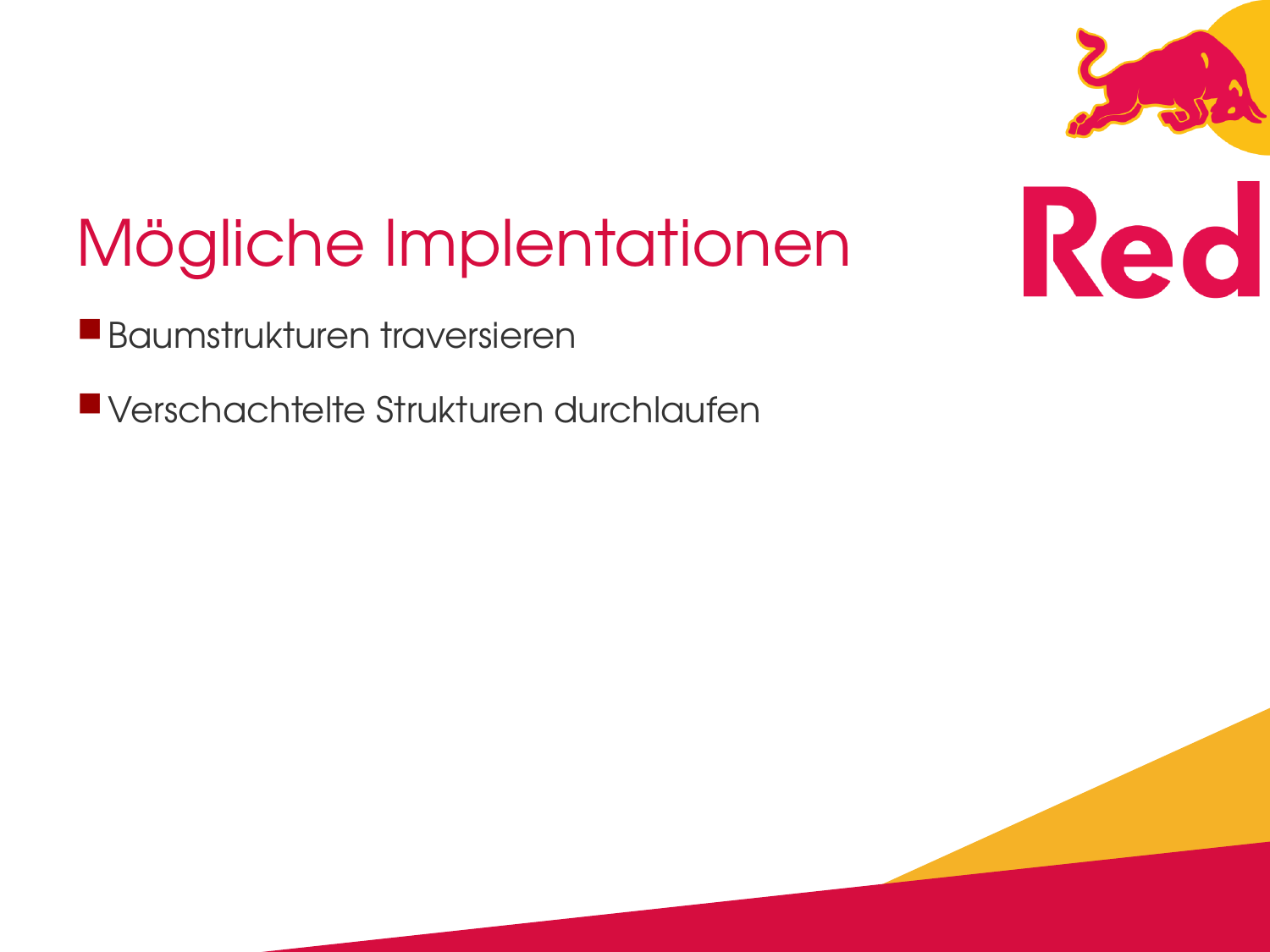

# Mögliche Implentationen
Baumstrukturen traversieren
Verschachtelte Strukturen durchlaufen